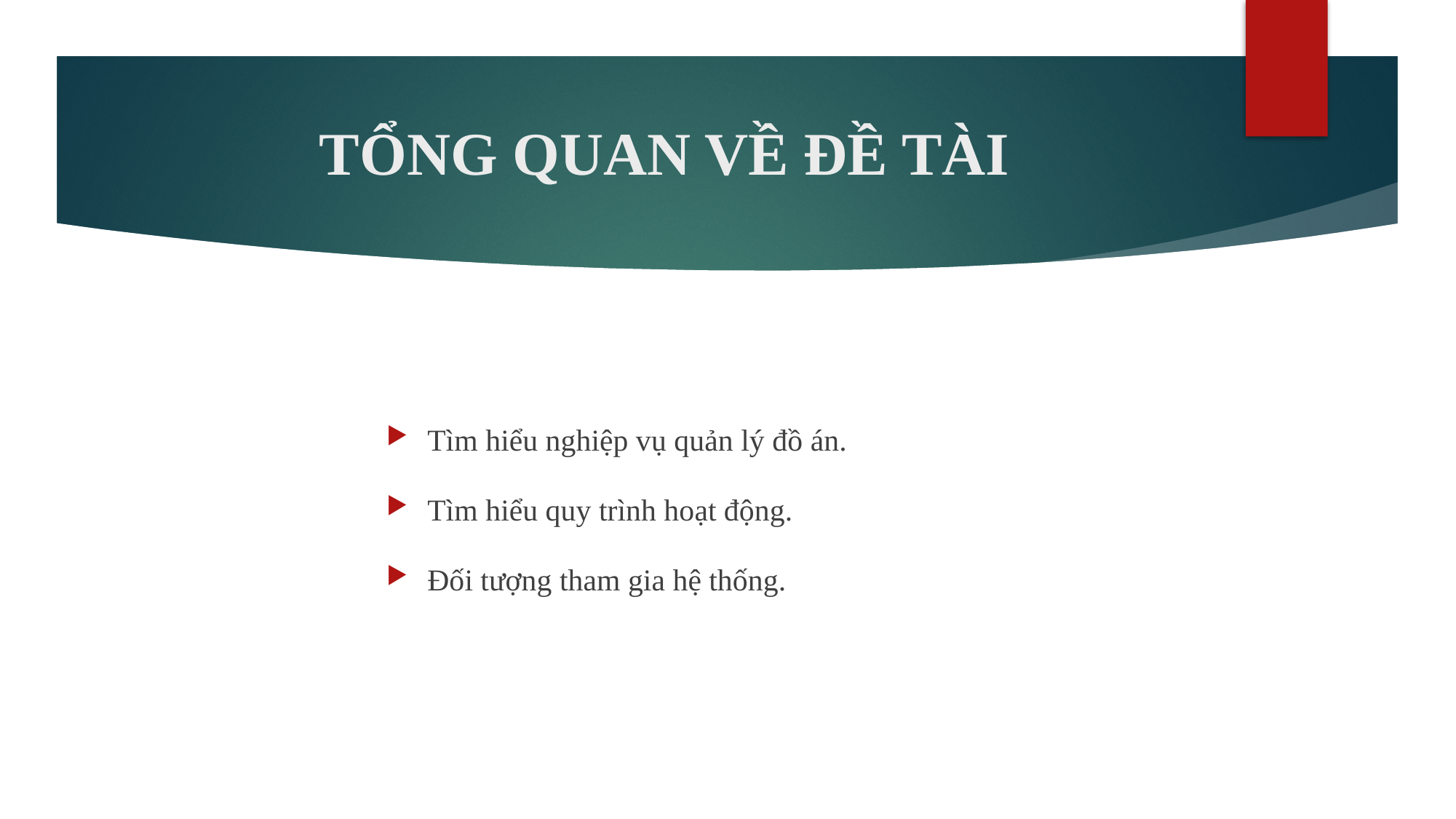

# TỔNG QUAN VỀ ĐỀ TÀI
Tìm hiểu nghiệp vụ quản lý đồ án.
Tìm hiểu quy trình hoạt động.
Đối tượng tham gia hệ thống.